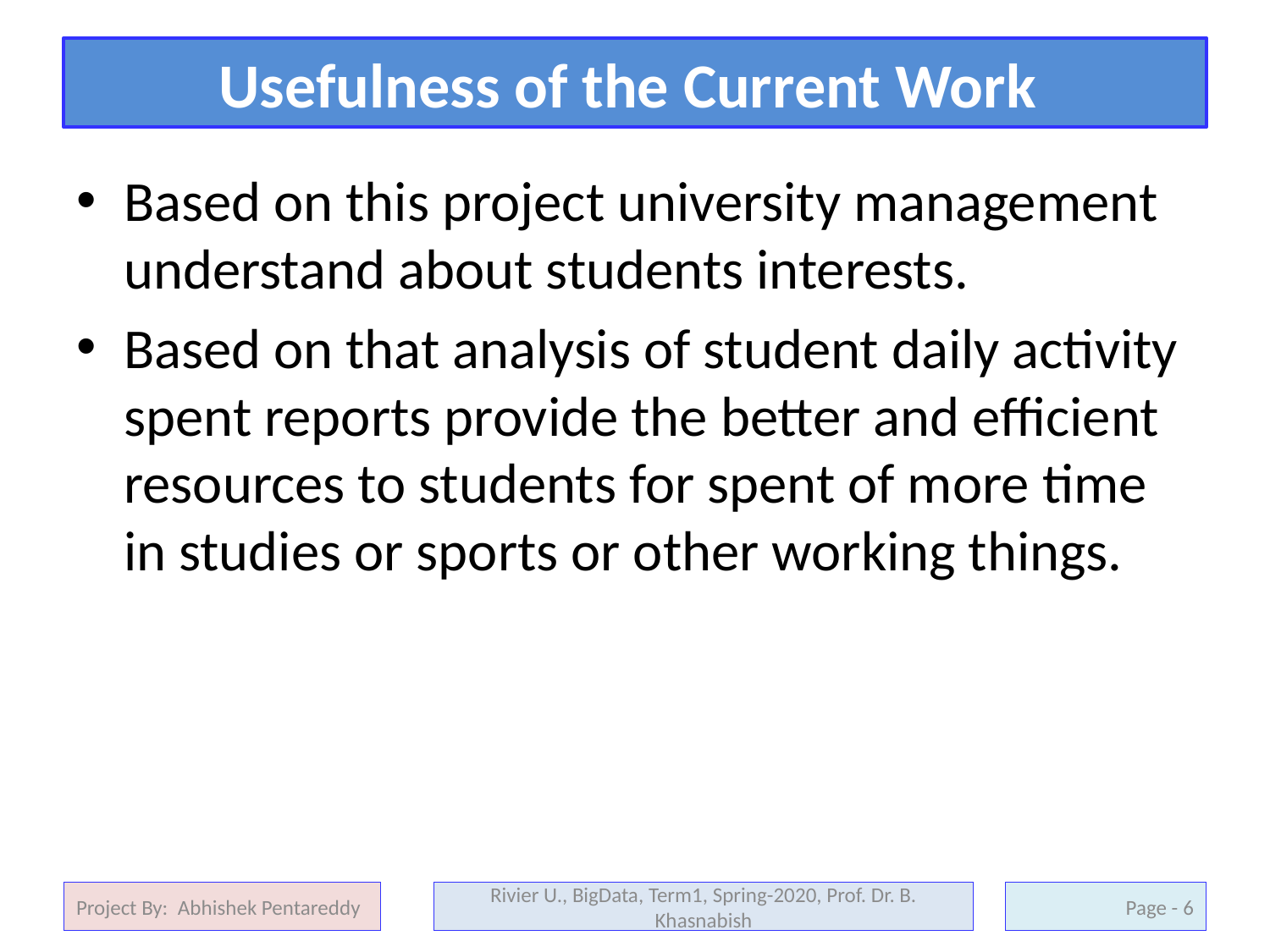

# Usefulness of the Current Work
Based on this project university management understand about students interests.
Based on that analysis of student daily activity spent reports provide the better and efficient resources to students for spent of more time in studies or sports or other working things.
Project By:  Abhishek Pentareddy
Rivier U., BigData, Term1, Spring-2020, Prof. Dr. B. Khasnabish
6